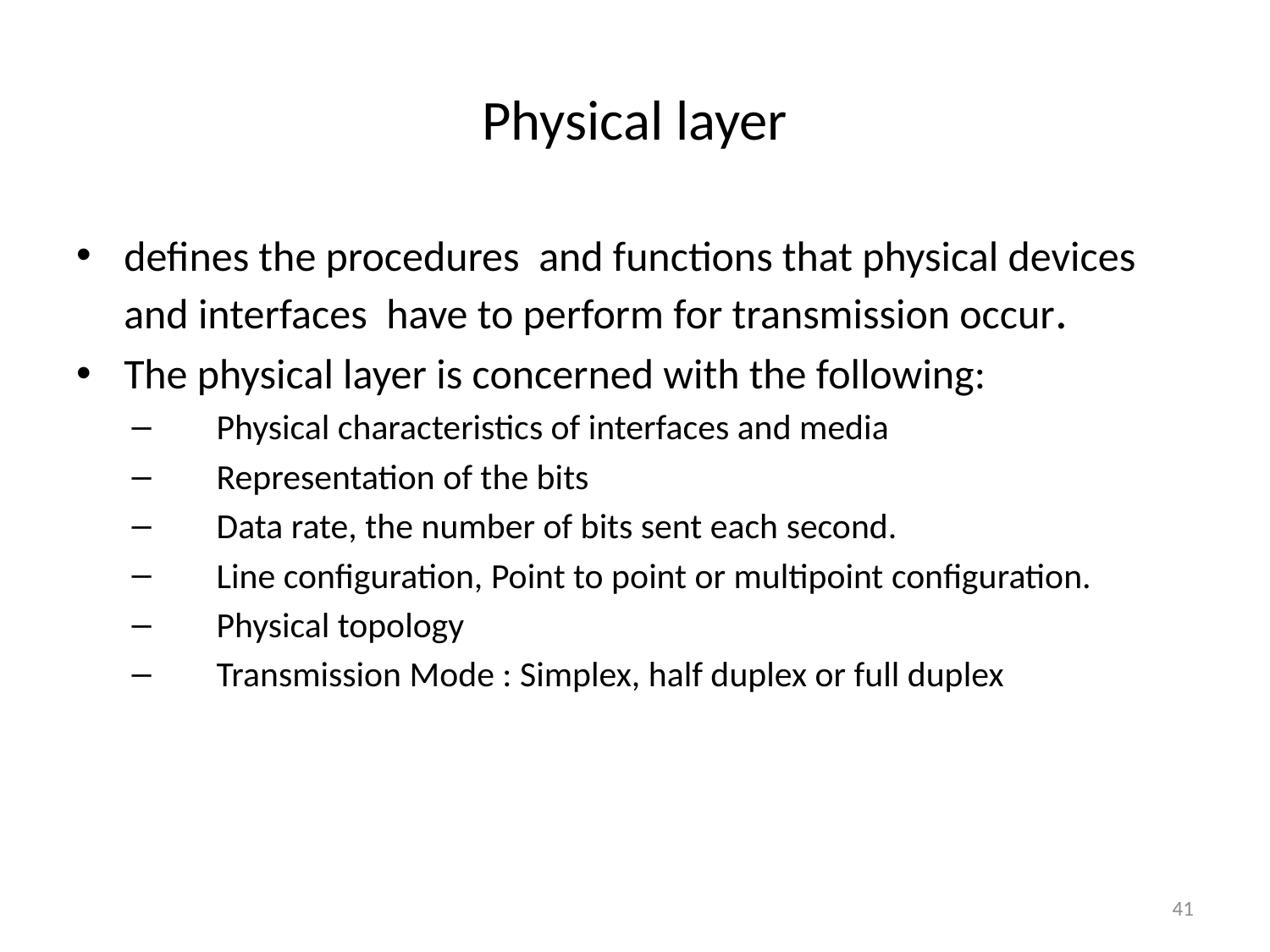

# Physical layer
defines the procedures  and functions that physical devices and interfaces  have to perform for transmission occur.
The physical layer is concerned with the following:
Physical characteristics of interfaces and media
Representation of the bits
Data rate, the number of bits sent each second.
Line configuration, Point to point or multipoint configuration.
Physical topology
Transmission Mode : Simplex, half duplex or full duplex

41